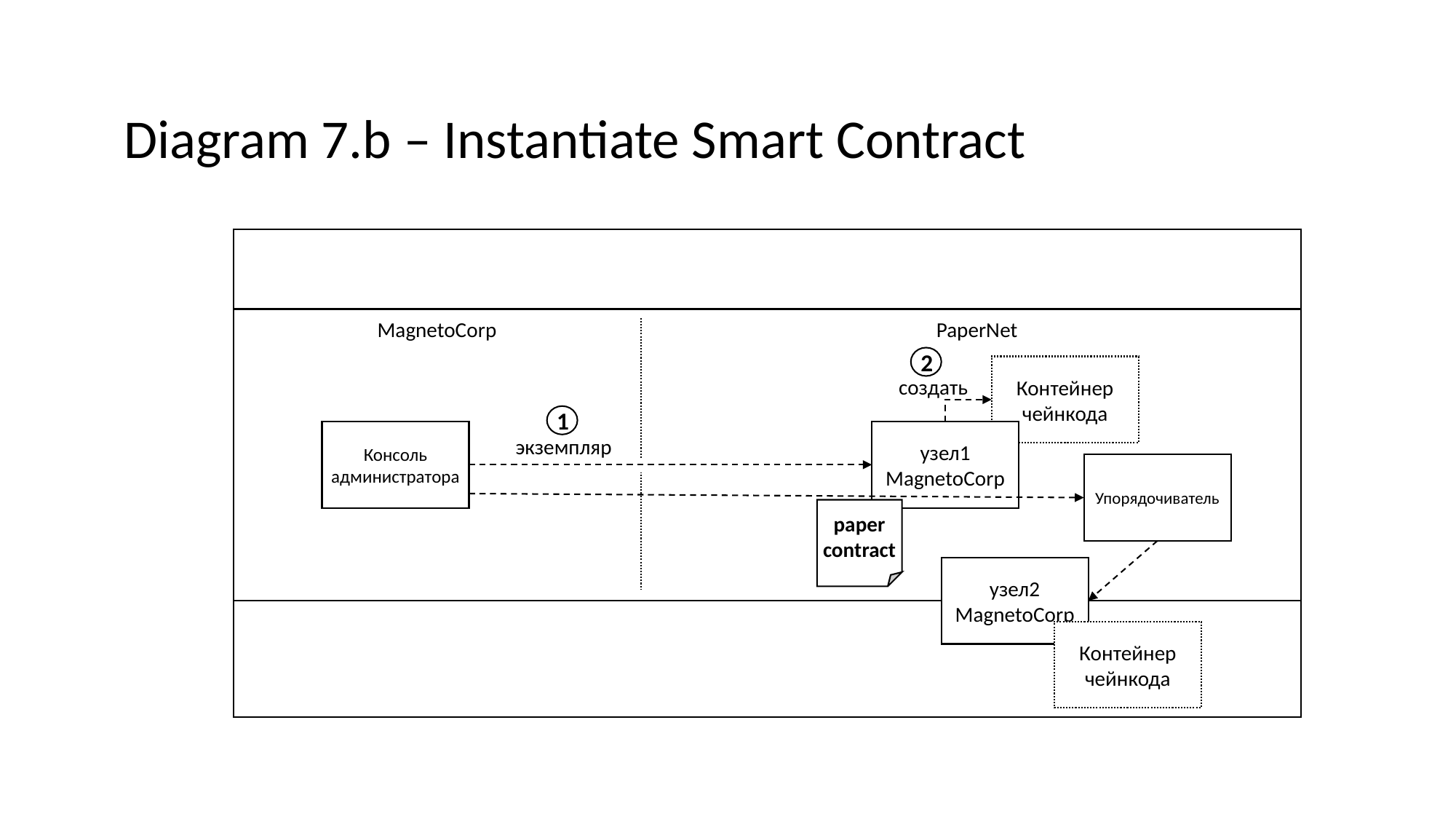

Diagram 7.b – Instantiate Smart Contract

MagnetoCorp
PaperNet
2
Контейнер чейнкода
создать
1
Консоль администратора
узел1
MagnetoCorp
экземпляр
Упорядочиватель

paper
contract
узел2
MagnetoCorp
Контейнер чейнкода